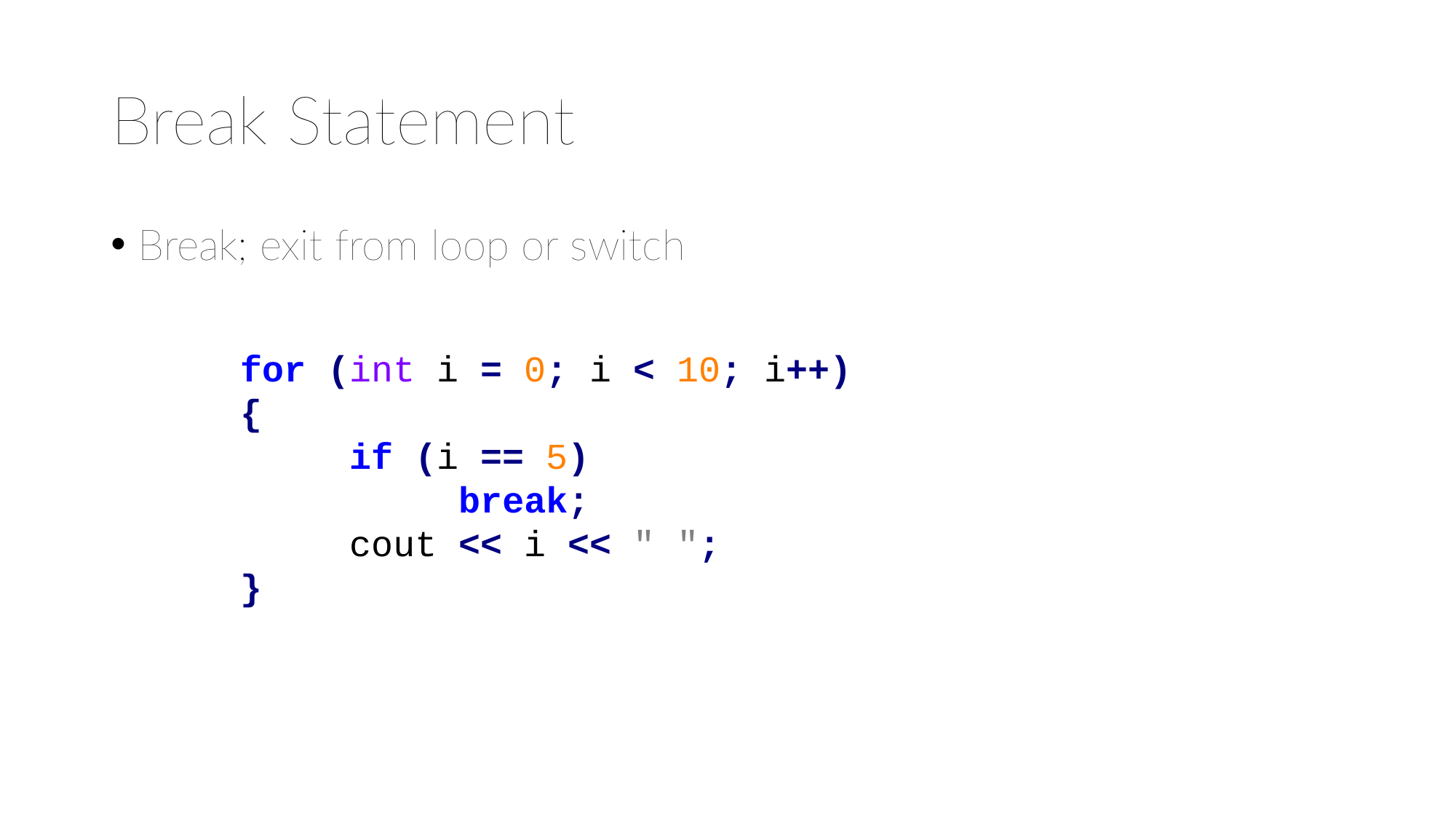

# Break Statement
Break; exit from loop or switch

for (int i = 0; i < 10; i++)
{
	if (i == 5)
		break;
	cout << i << " ";
}